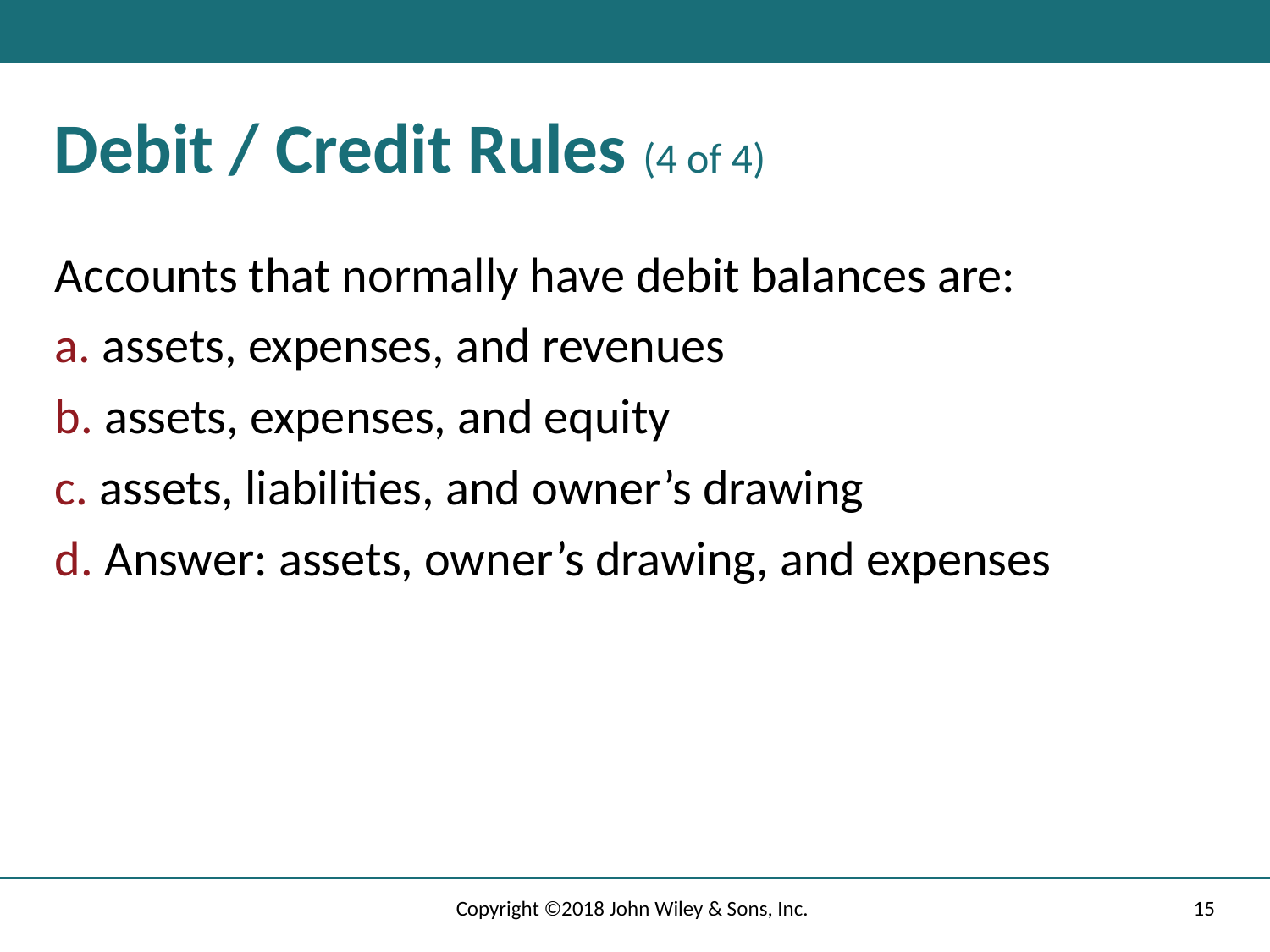

# Debit / Credit Rules (4 of 4)
Accounts that normally have debit balances are:
a. assets, expenses, and revenues
b. assets, expenses, and equity
c. assets, liabilities, and owner’s drawing
d. Answer: assets, owner’s drawing, and expenses
Copyright ©2018 John Wiley & Sons, Inc.
15